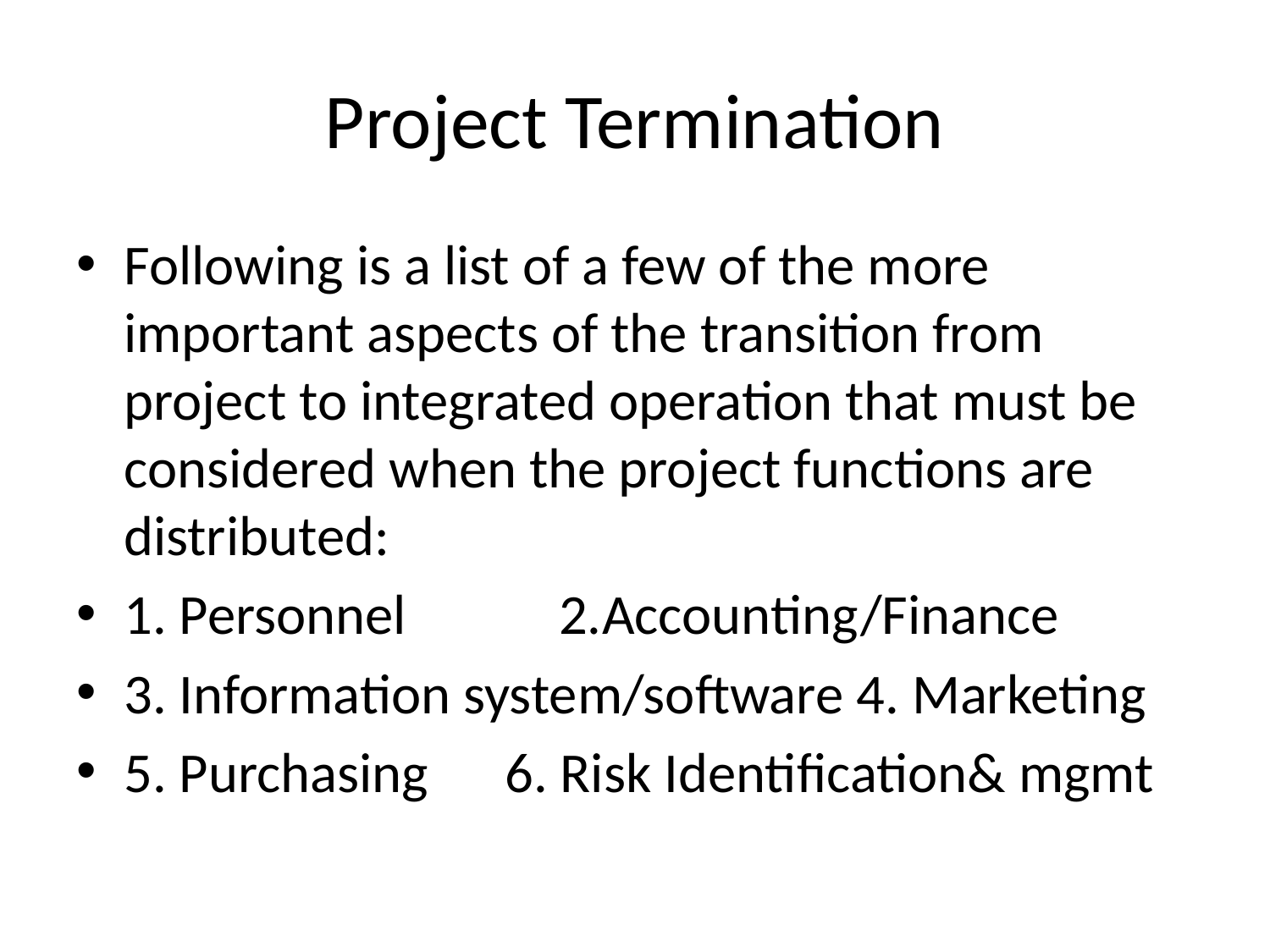

# Project Termination
Following is a list of a few of the more important aspects of the transition from project to integrated operation that must be considered when the project functions are distributed:
1. Personnel            2.Accounting/Finance
3. Information system/software 4. Marketing
5. Purchasing      6. Risk Identification& mgmt